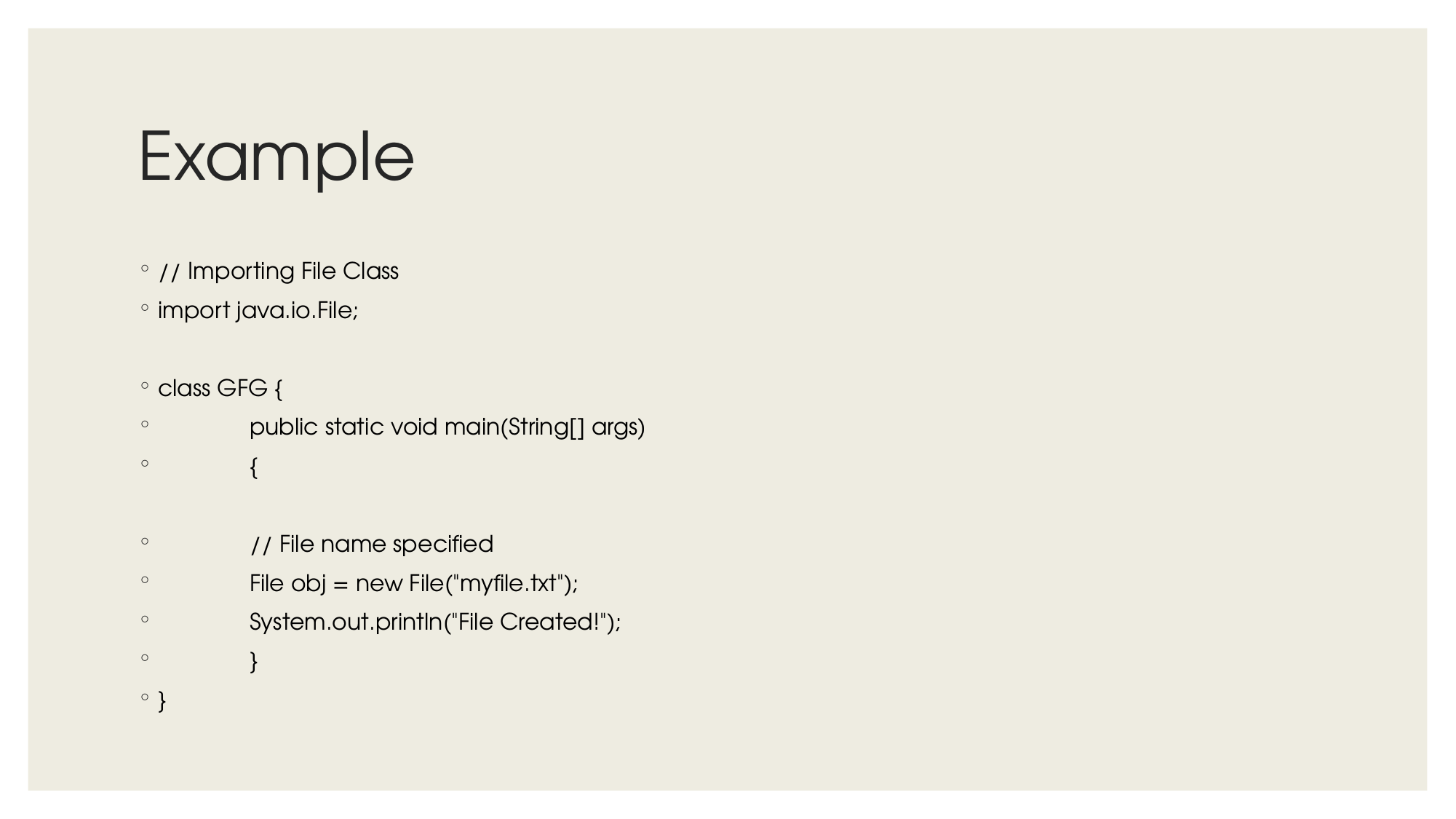

# Example
// Importing File Class
import java.io.File;

class GFG {
	public static void main(String[] args)
	{

		// File name specified
		File obj = new File("myfile.txt");
		System.out.println("File Created!");
	}
}